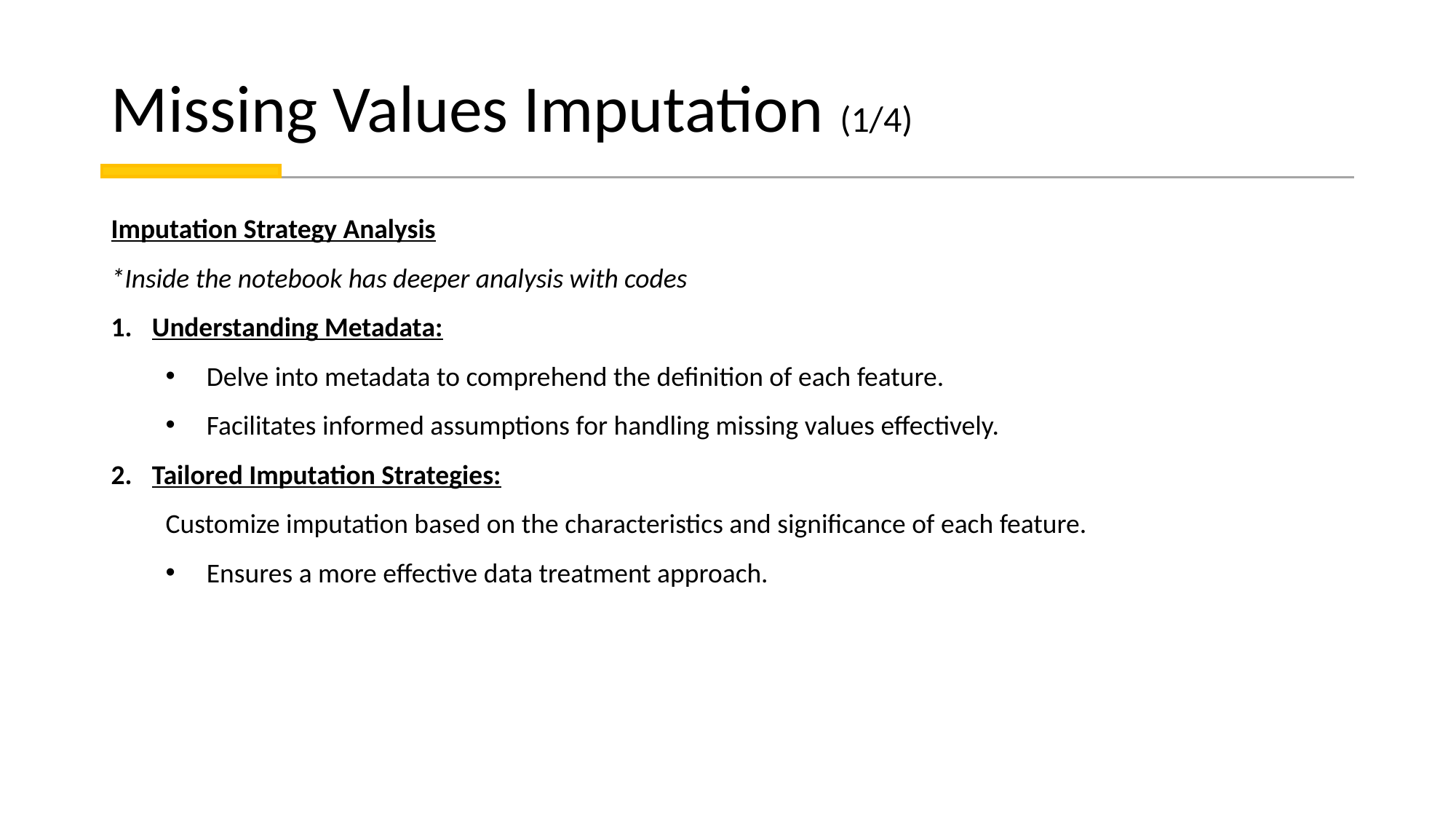

# Missing Values Imputation (1/4)

Imputation Strategy Analysis
*Inside the notebook has deeper analysis with codes
Understanding Metadata:
Delve into metadata to comprehend the definition of each feature.
Facilitates informed assumptions for handling missing values effectively.
Tailored Imputation Strategies:
Customize imputation based on the characteristics and significance of each feature.
Ensures a more effective data treatment approach.